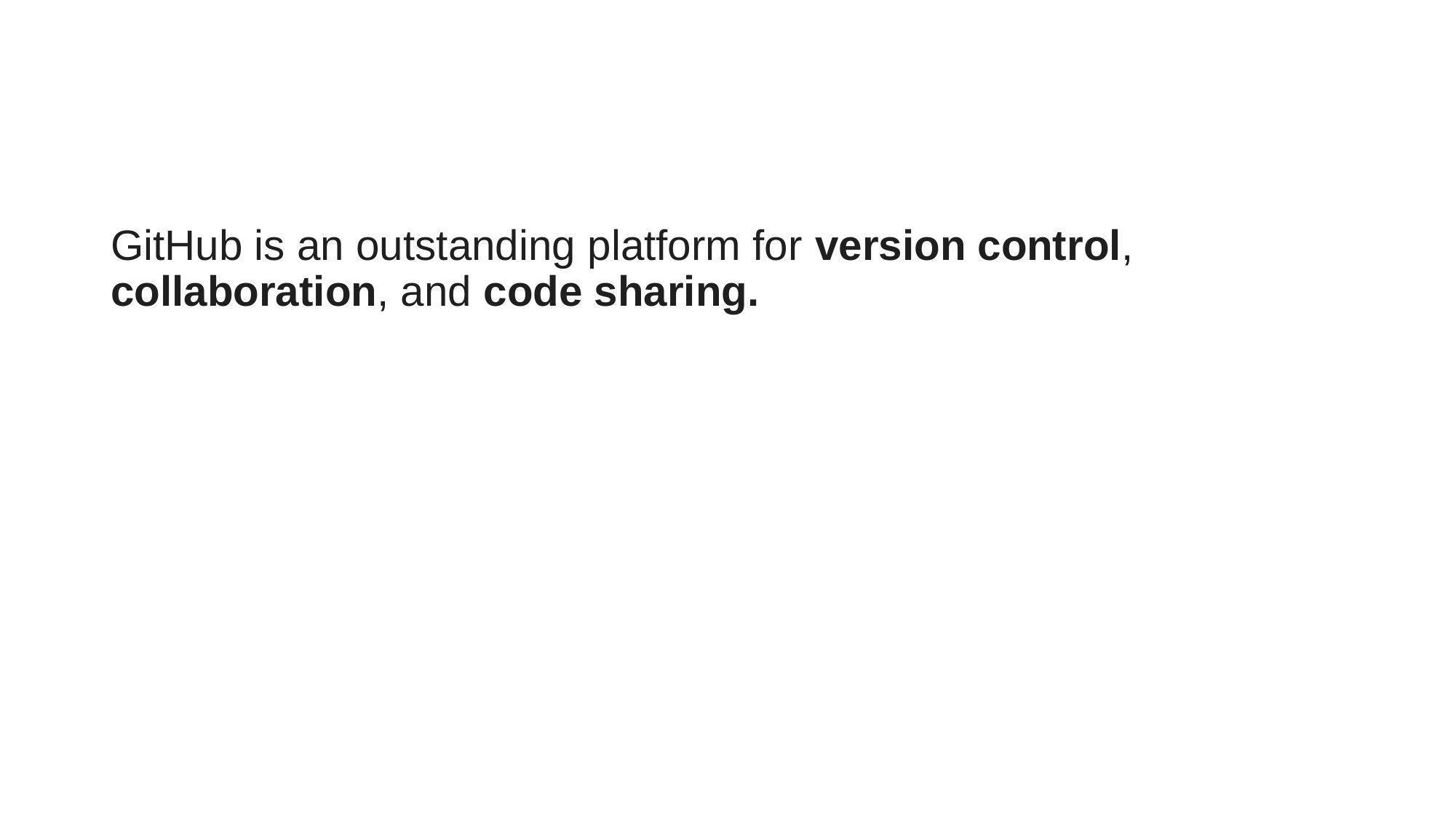

GitHub is an outstanding platform for version control, collaboration, and code sharing.